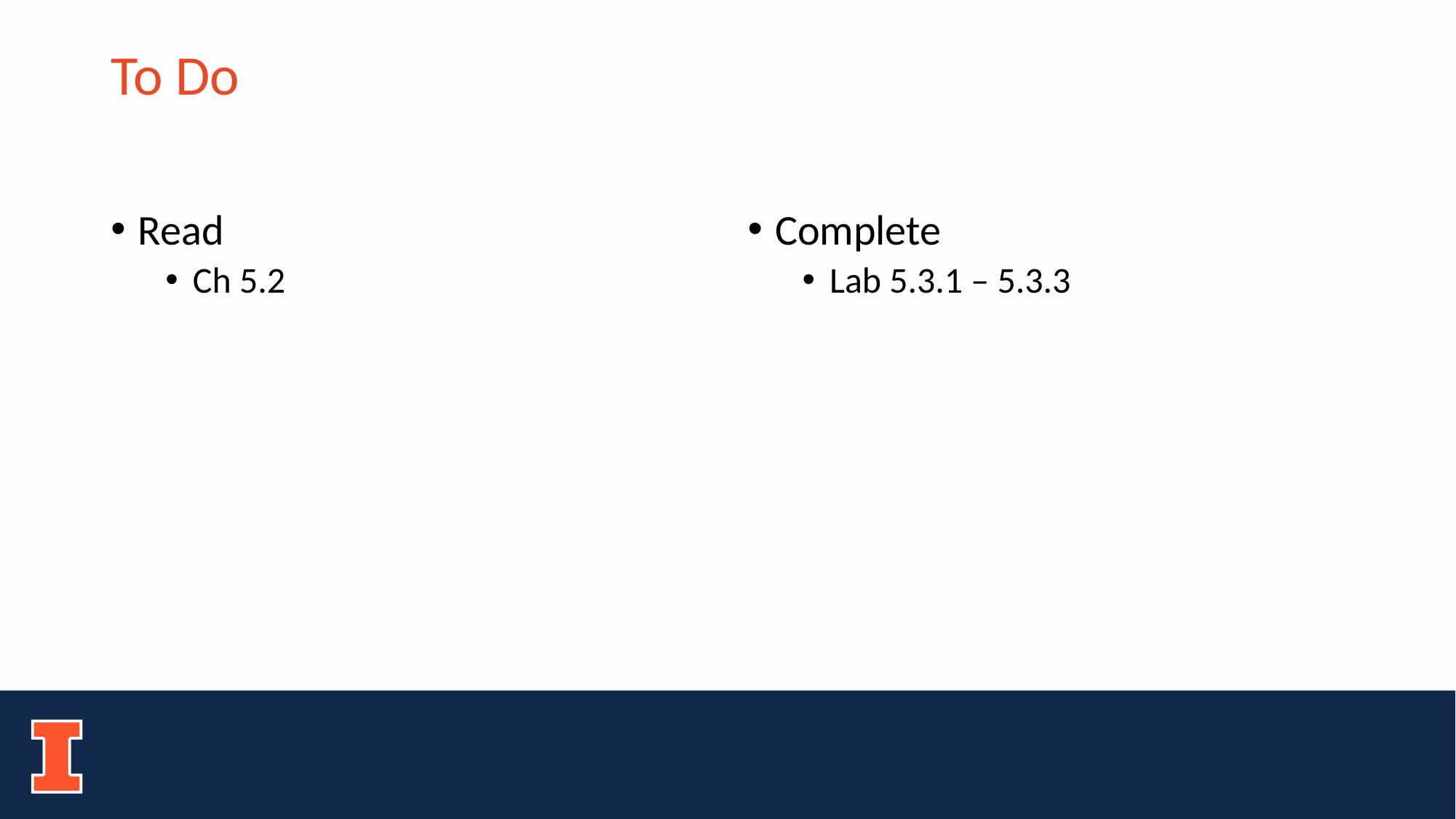

# To Do

Read
Ch 5.2

Complete
Lab 5.3.1 – 5.3.3